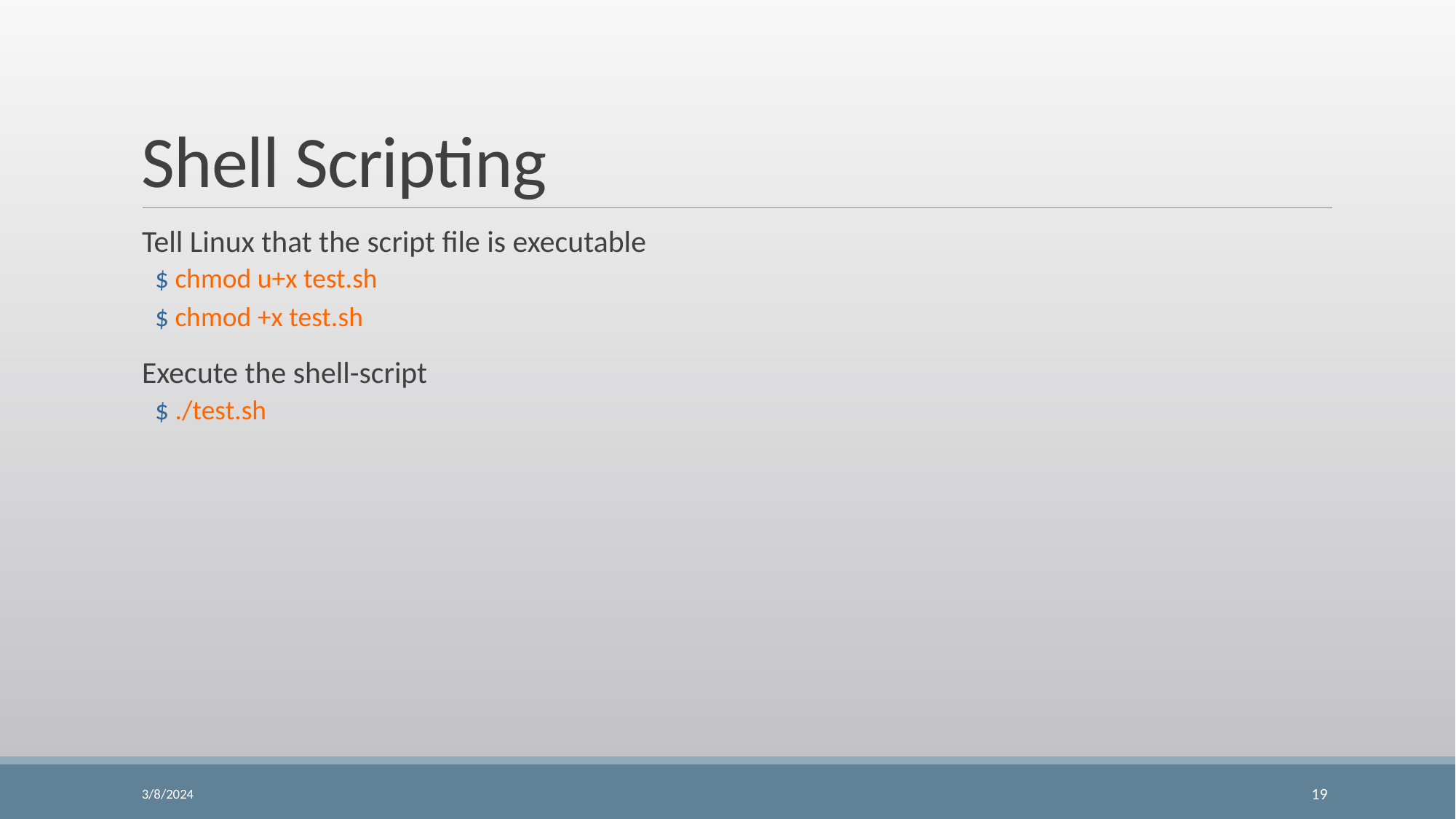

Shell Scripting
Tell Linux that the script file is executable
$ chmod u+x test.sh
$ chmod +x test.sh
Execute the shell-script
$ ./test.sh

3/8/2024
19